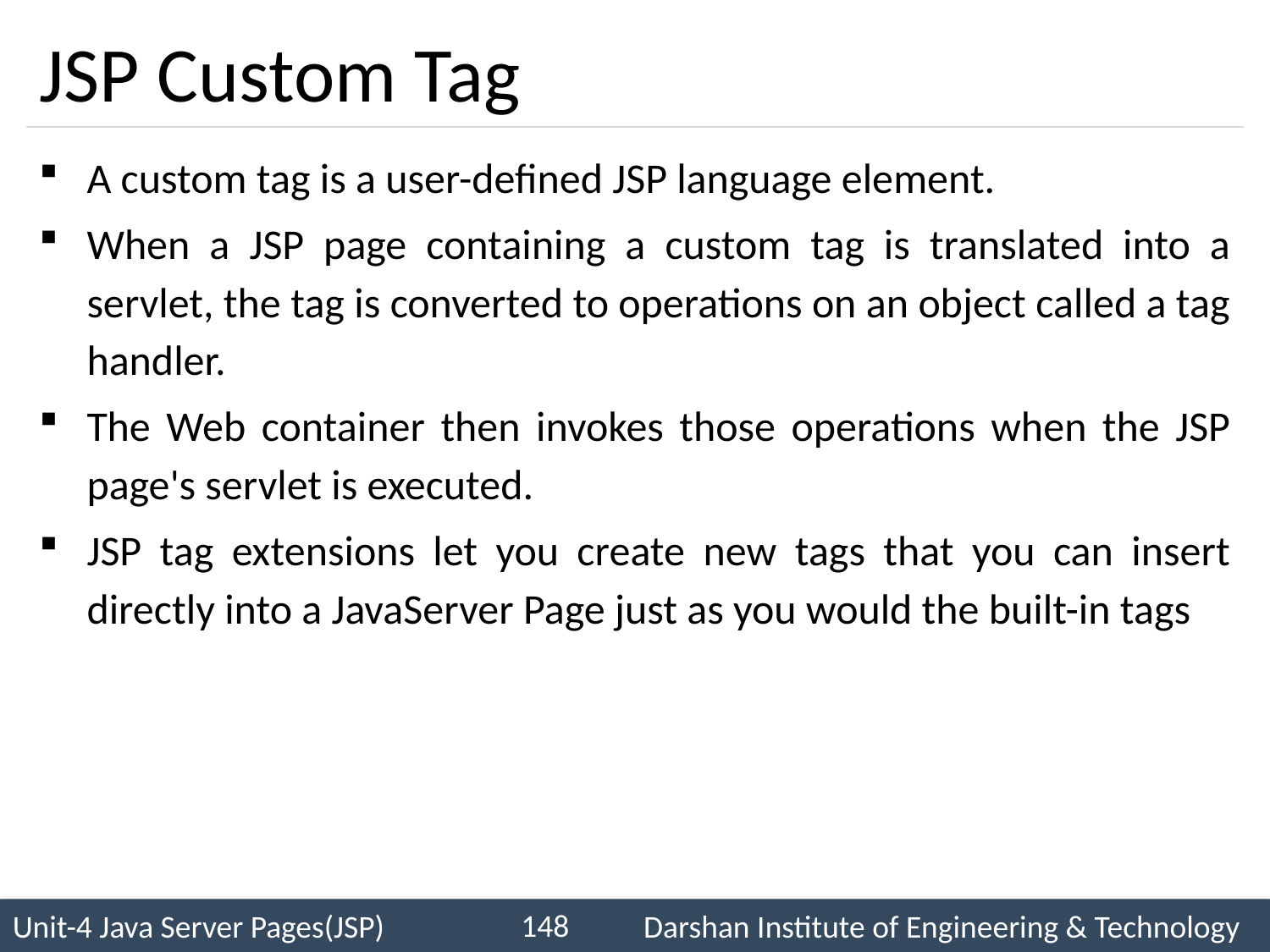

# JSP Custom Tag
A custom tag is a user-defined JSP language element.
When a JSP page containing a custom tag is translated into a servlet, the tag is converted to operations on an object called a tag handler.
The Web container then invokes those operations when the JSP page's servlet is executed.
JSP tag extensions let you create new tags that you can insert directly into a JavaServer Page just as you would the built-in tags
148